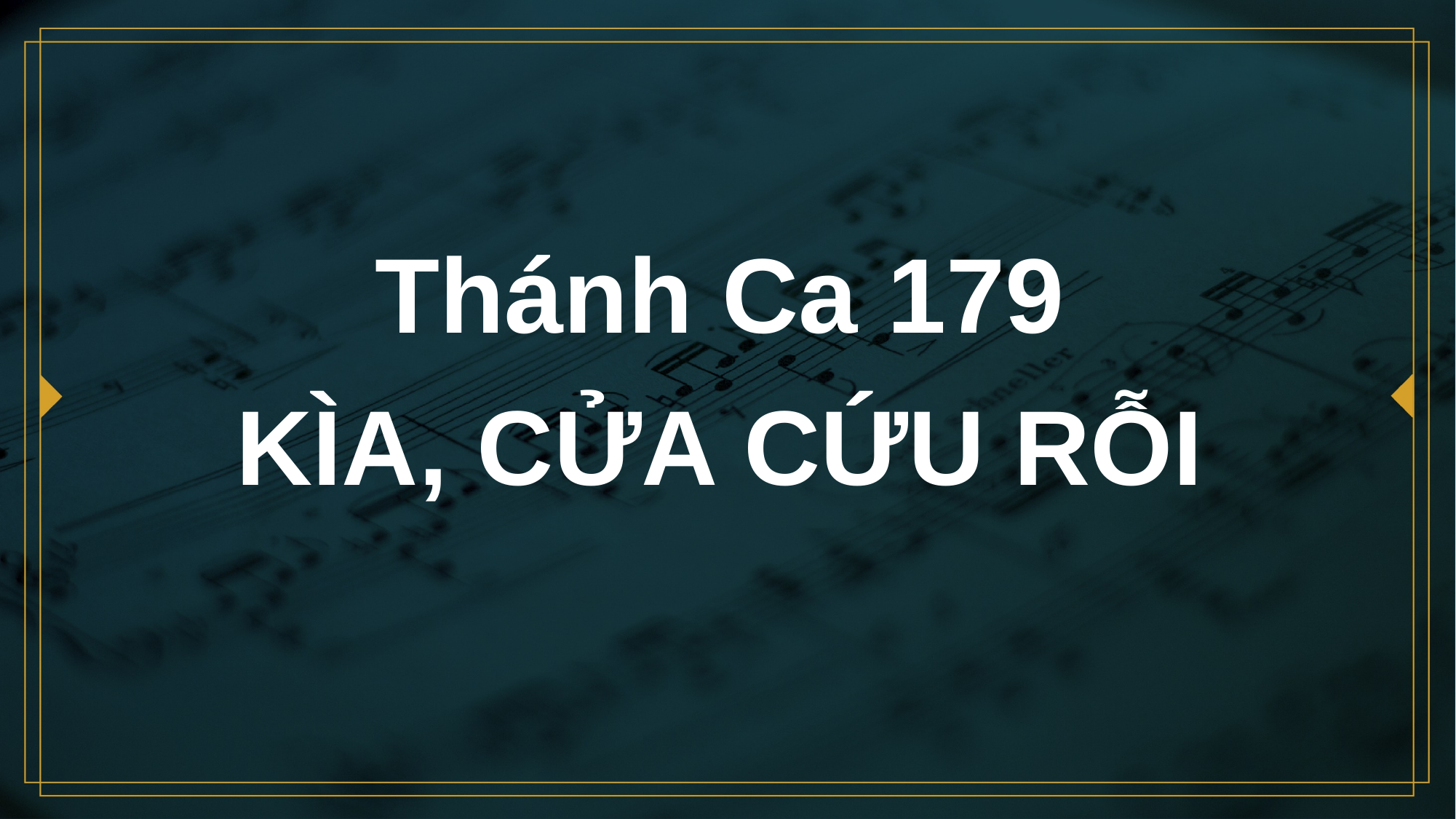

# Thánh Ca 179 KÌA, CỬA CỨU RỖI